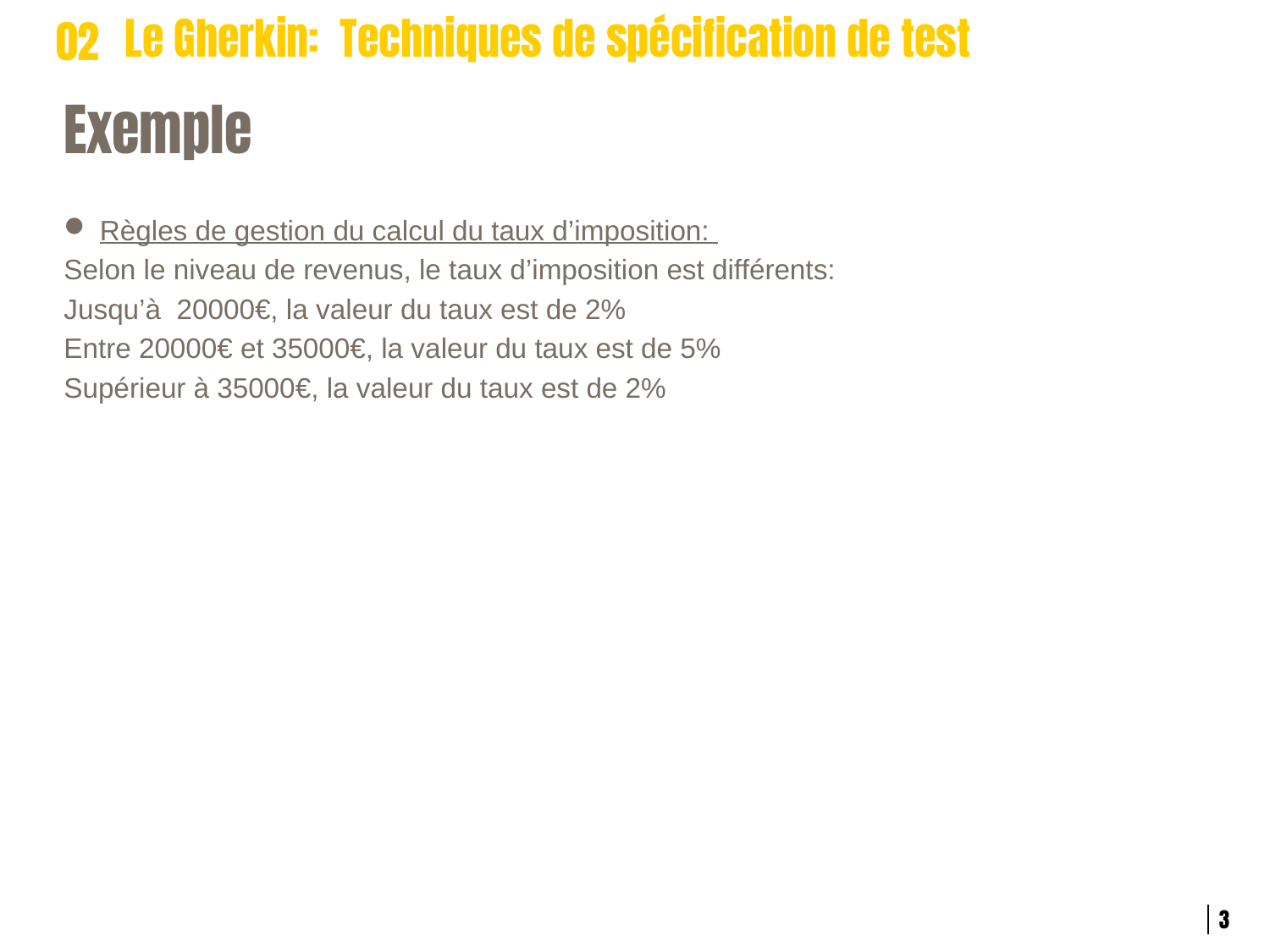

02

# Le Gherkin:  Techniques de spécification de test
Exemple
 Règles de gestion du calcul du taux d’imposition:
Selon le niveau de revenus, le taux d’imposition est différents:
Jusqu’à  20000€, la valeur du taux est de 2%
Entre 20000€ et 35000€, la valeur du taux est de 5%
Supérieur à 35000€, la valeur du taux est de 2%

3
06/11/2019
Titre de la présentation